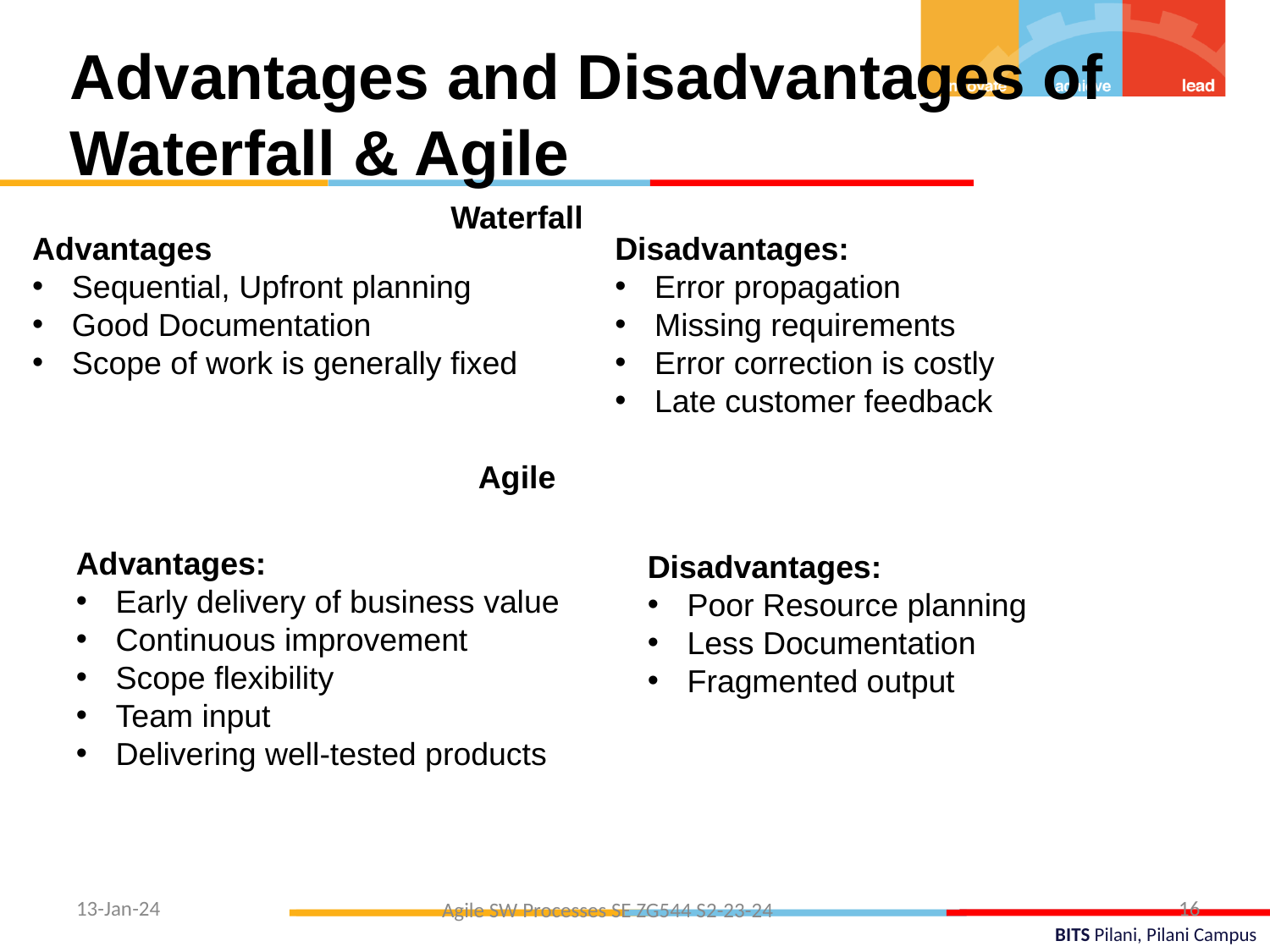

Advantages and Disadvantages of Waterfall & Agile
Waterfall

Advantages
Sequential, Upfront planning
Good Documentation
Scope of work is generally fixed
Disadvantages:
Error propagation
Missing requirements
Error correction is costly
Late customer feedback
Agile
Advantages:
Early delivery of business value
Continuous improvement
Scope flexibility
Team input
Delivering well-tested products
Disadvantages:
Poor Resource planning
Less Documentation
Fragmented output
13-Jan-24
Agile SW Processes SE ZG544 S2-23-24
16